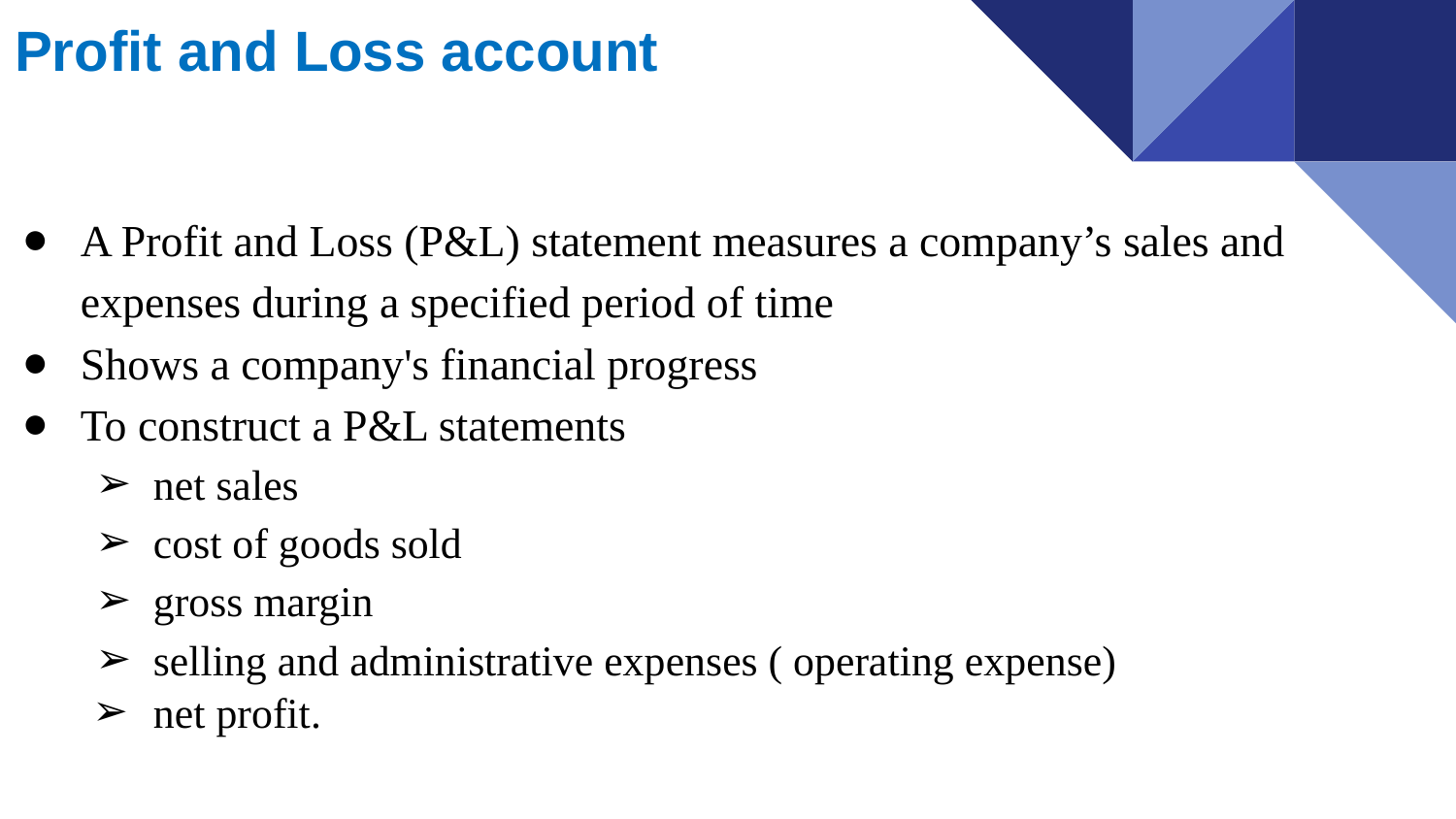

Profit and Loss account
# A Profit and Loss (P&L) statement measures a company’s sales and expenses during a specified period of time
Shows a company's financial progress
To construct a P&L statements
net sales
cost of goods sold
gross margin
selling and administrative expenses ( operating expense)
net profit.